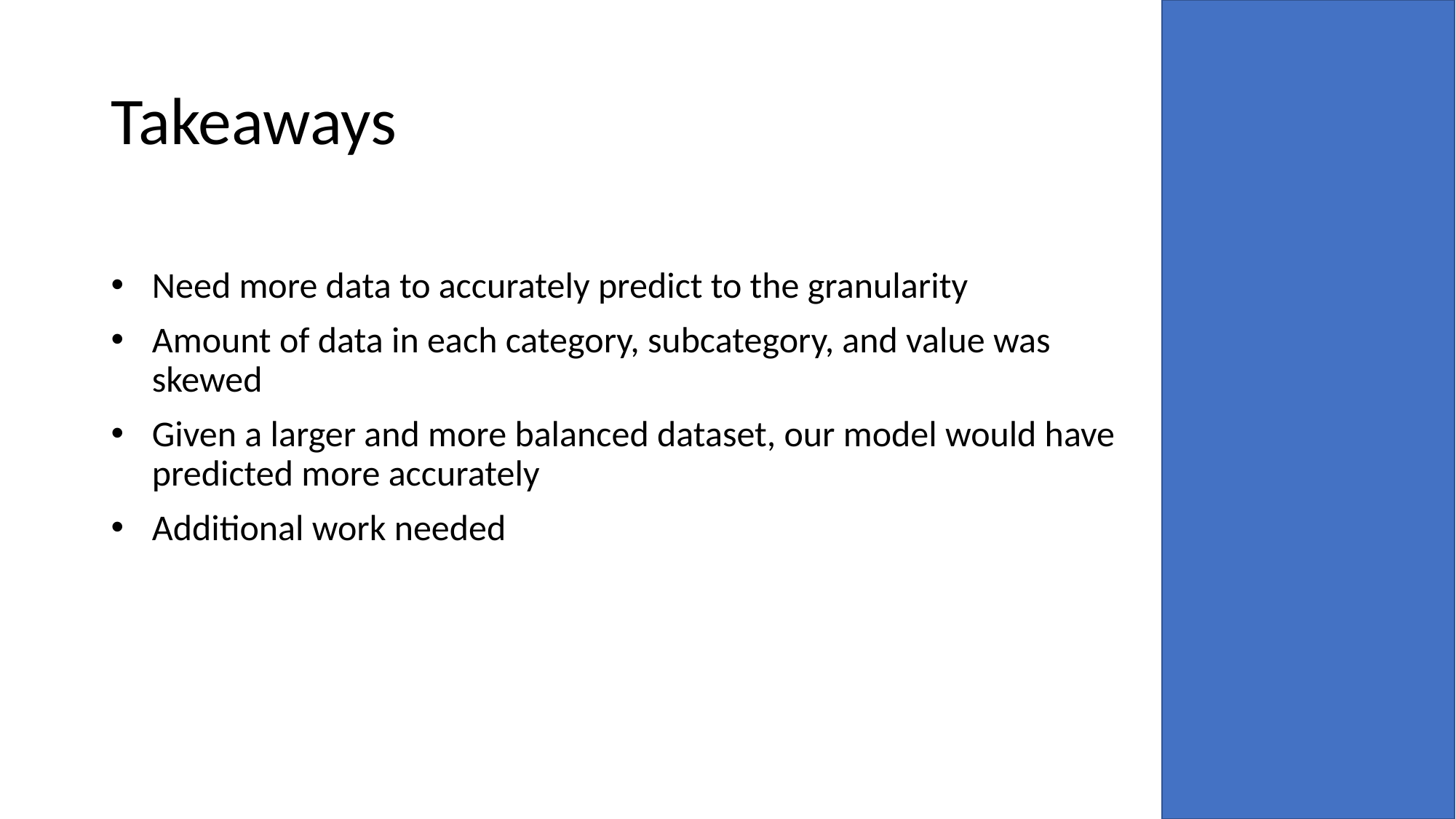

# Takeaways

Need more data to accurately predict to the granularity
Amount of data in each category, subcategory, and value was skewed
Given a larger and more balanced dataset, our model would have predicted more accurately
Additional work needed